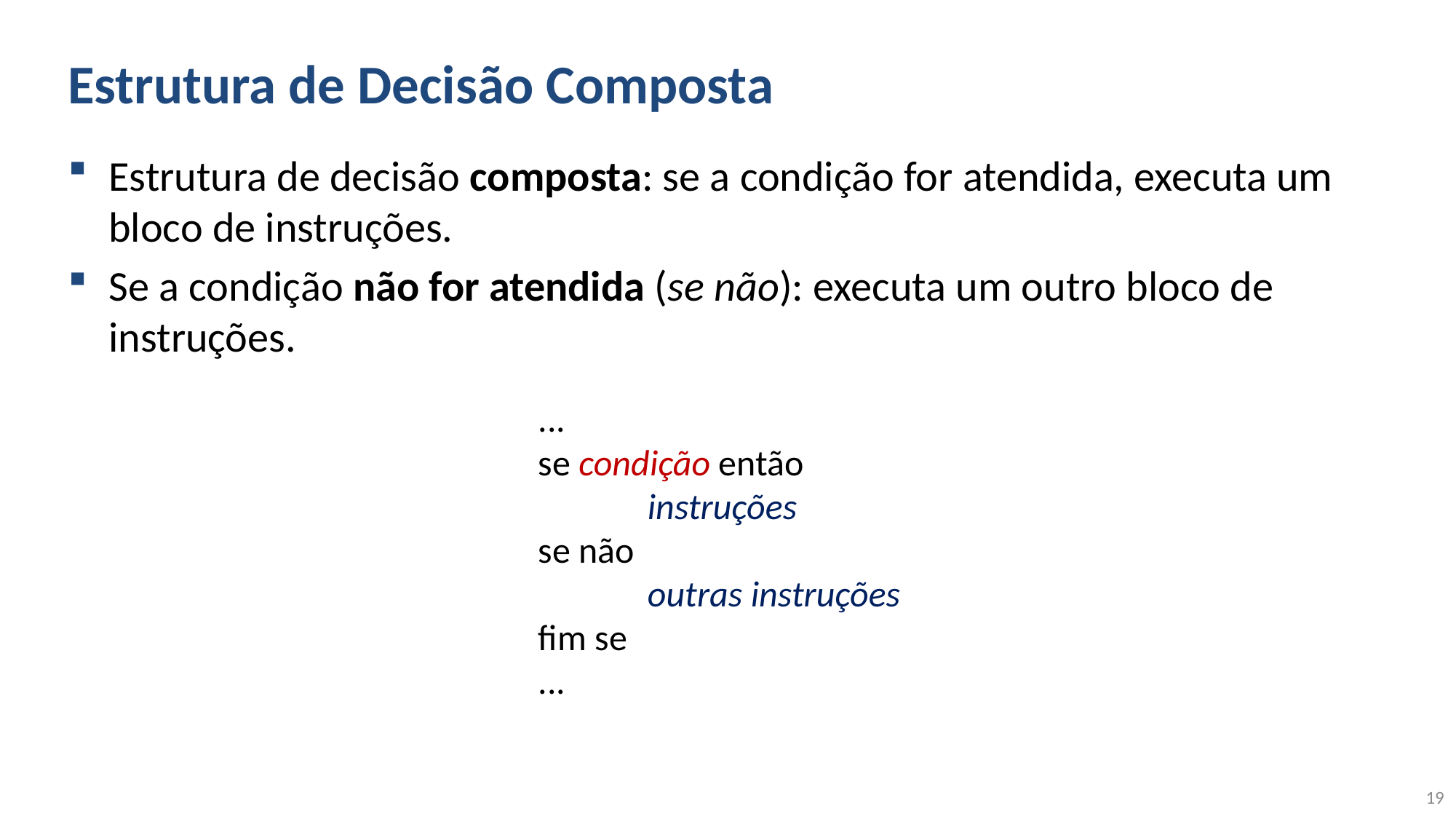

# Estrutura de Decisão Composta
Estrutura de decisão composta: se a condição for atendida, executa um bloco de instruções.
Se a condição não for atendida (se não): executa um outro bloco de instruções.
...
se condição então
	instruções
se não
	outras instruções
fim se
...
19